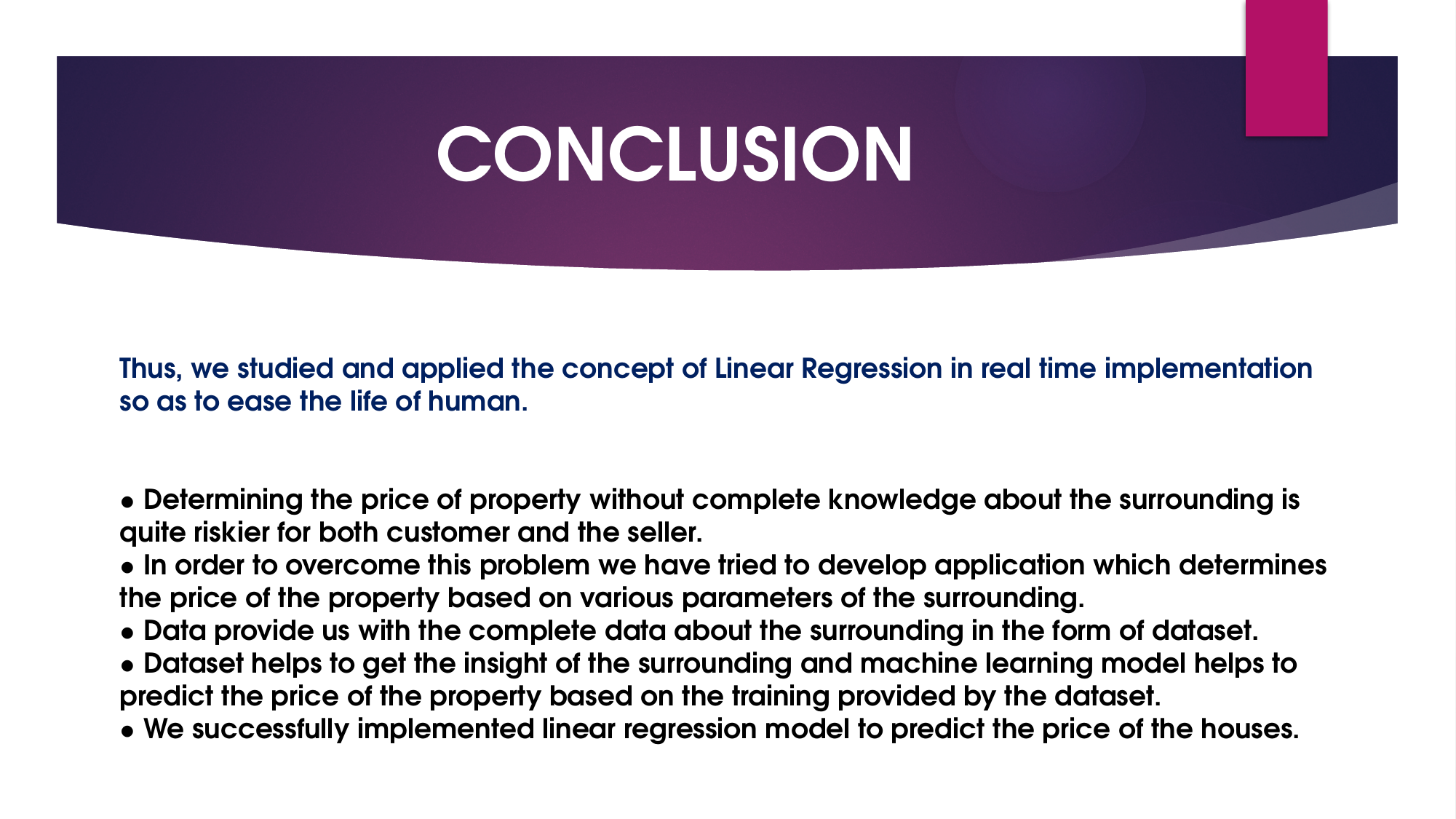

CONCLUSION
Thus, we studied and applied the concept of Linear Regression in real time implementation so as to ease the life of human.

• Determining the price of property without complete knowledge about the surrounding is quite riskier for both customer and the seller.
• In order to overcome this problem we have tried to develop application which determines the price of the property based on various parameters of the surrounding.
• Data provide us with the complete data about the surrounding in the form of dataset.
• Dataset helps to get the insight of the surrounding and machine learning model helps to predict the price of the property based on the training provided by the dataset.
• We successfully implemented linear regression model to predict the price of the houses.
Section Break
Insert the Subtitle of Your Presentation